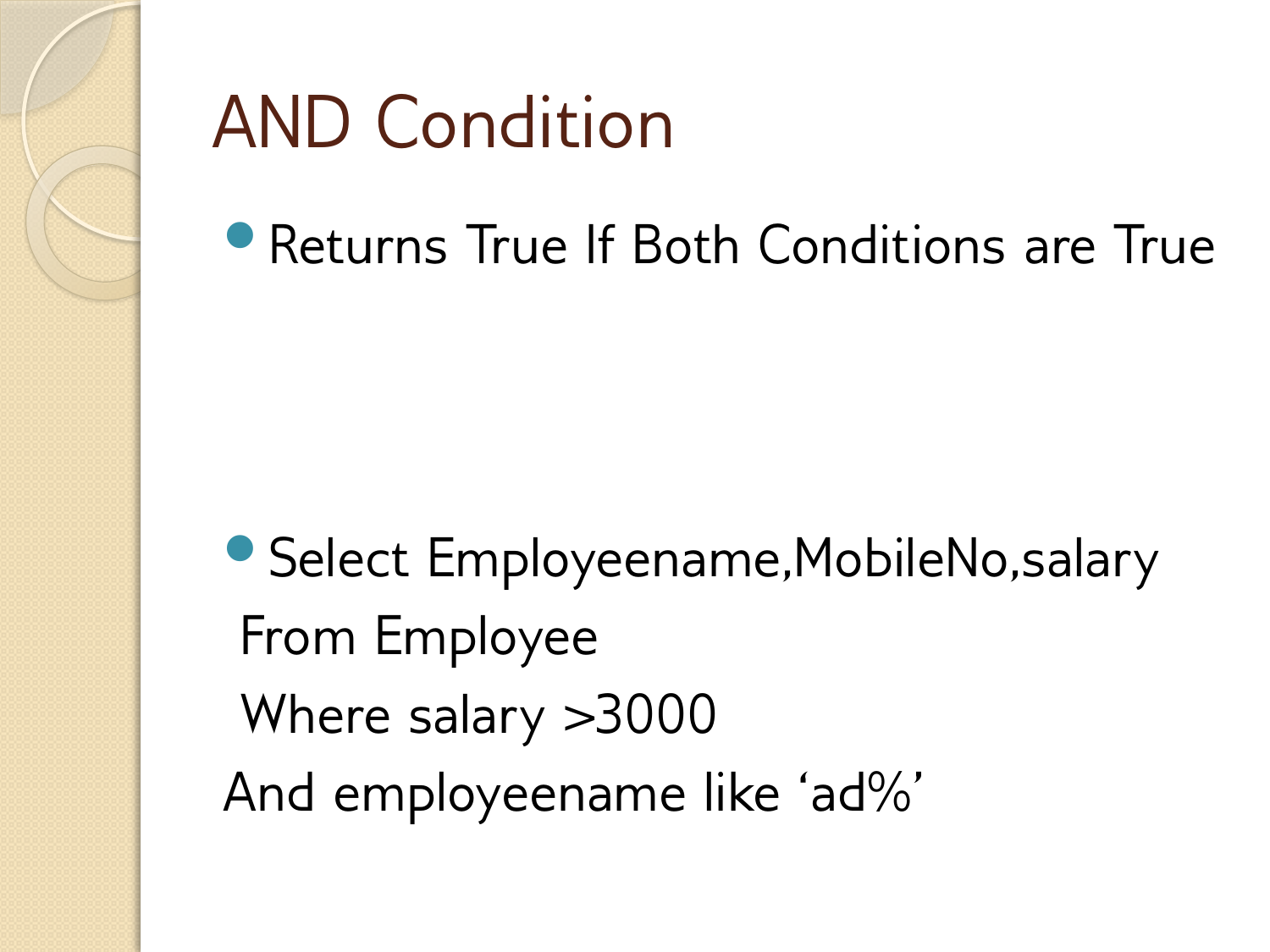

# AND Condition
Returns True If Both Conditions are True

Select Employeename,MobileNo,salary
 From Employee
 Where salary >3000
And employeename like ‘ad%’